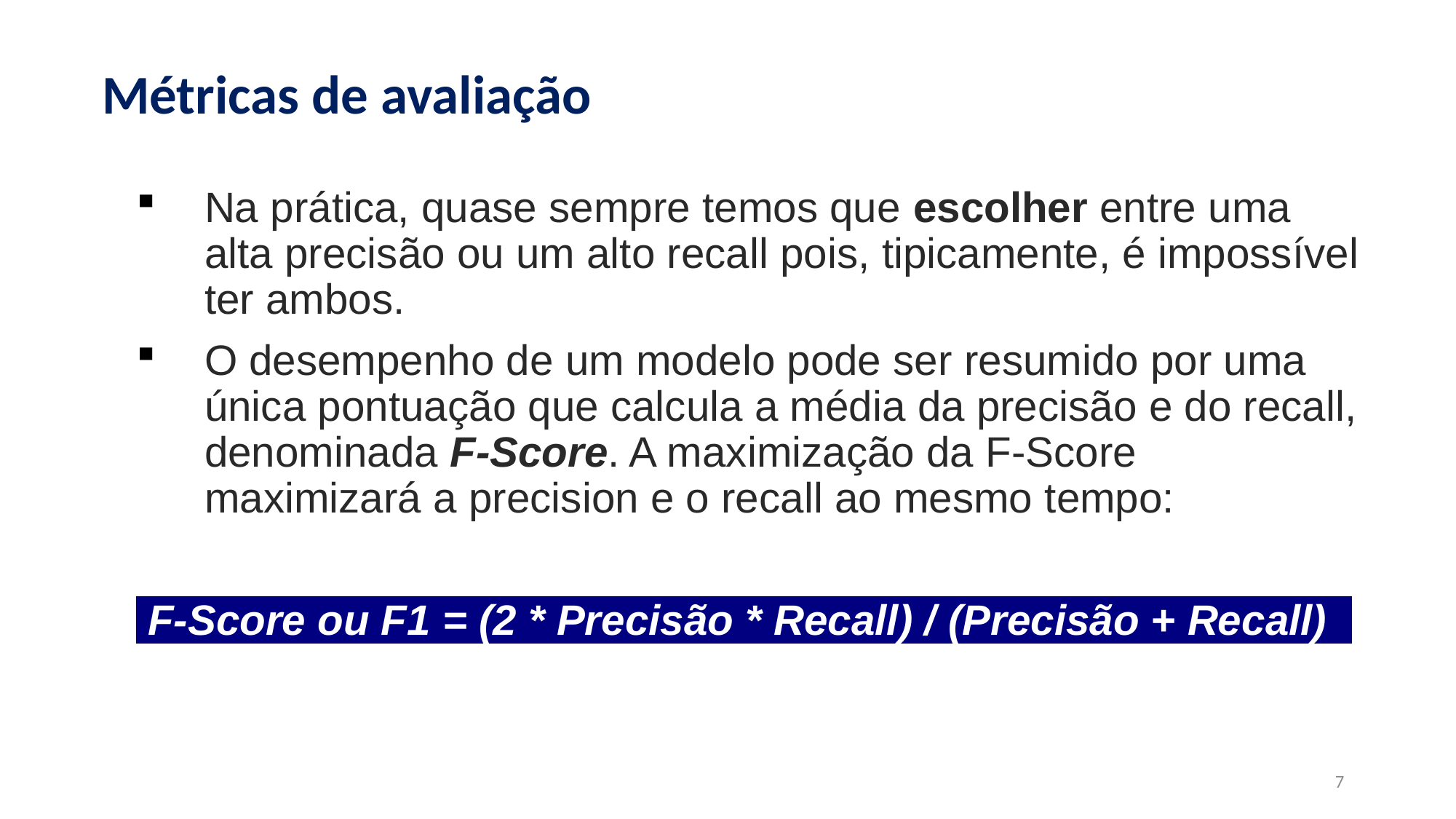

Métricas de avaliação
Na prática, quase sempre temos que escolher entre uma alta precisão ou um alto recall pois, tipicamente, é impossível ter ambos.
O desempenho de um modelo pode ser resumido por uma única pontuação que calcula a média da precisão e do recall, denominada F-Score. A maximização da F-Score maximizará a precision e o recall ao mesmo tempo:

 F-Score ou F1 = (2 * Precisão * Recall) / (Precisão + Recall)
7